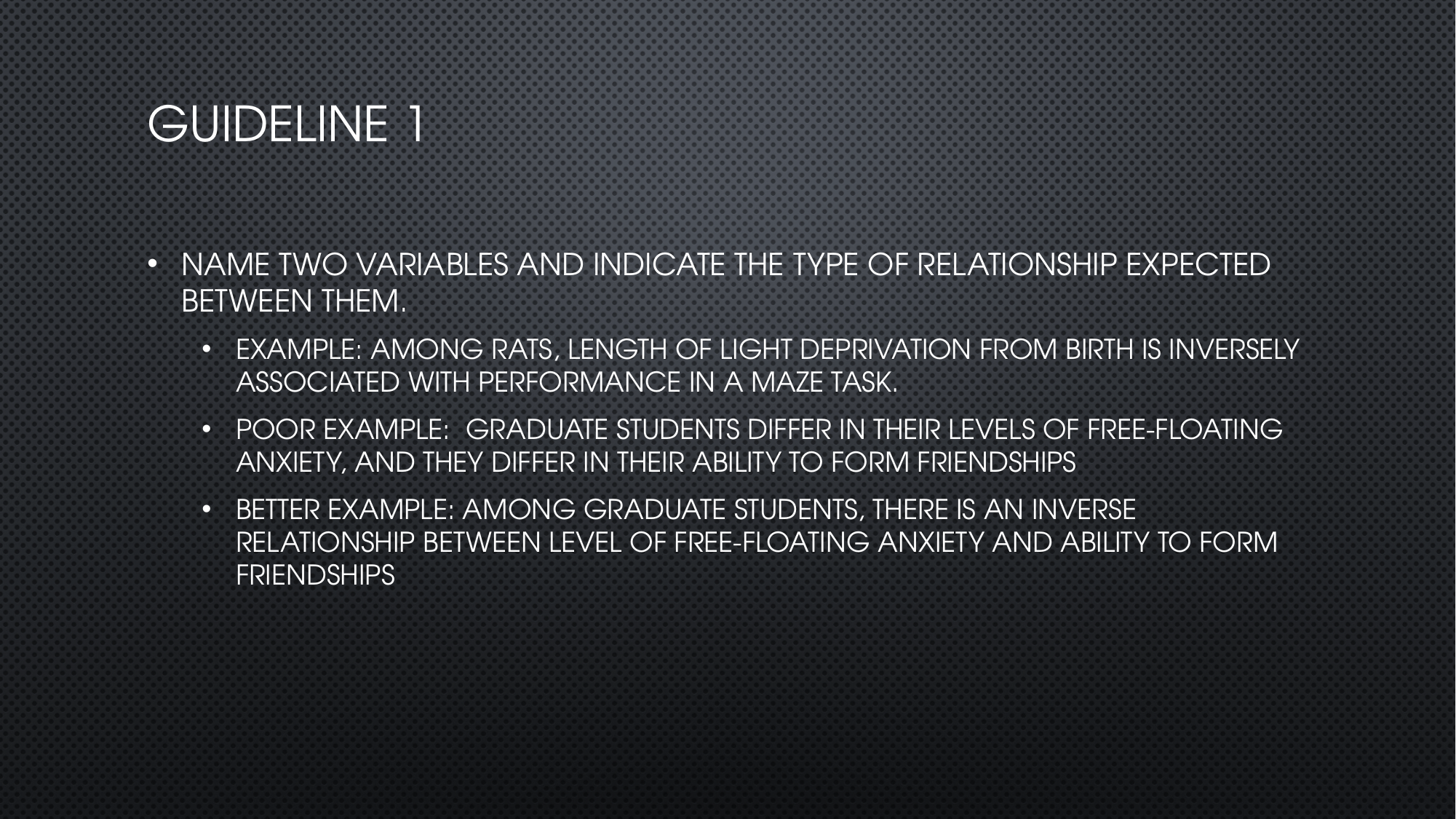

# Guideline 1
Name two variables and indicate the type of relationship expected between them.
Example: Among rats, length of light deprivation from birth is inversely associated with performance in a maze task.
Poor example:  Graduate students differ in their levels of free-floating anxiety, and they differ in their ability to form friendships
Better example: Among graduate students, there is an inverse relationship between level of free-floating anxiety and ability to form friendships